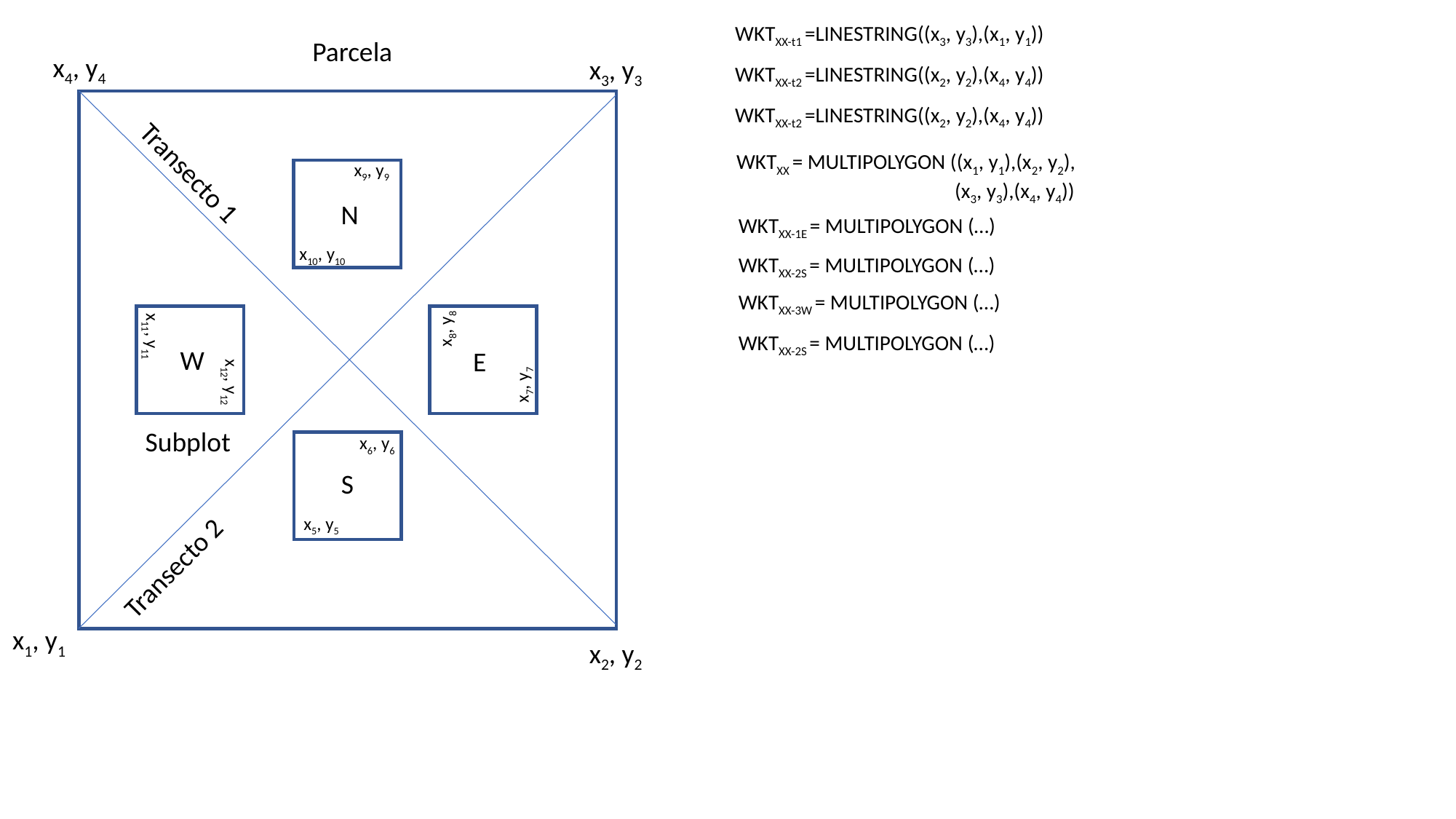

WKTXX-t1 =LINESTRING((x3, y3),(x1, y1))
Parcela
x4, y4
x3, y3
WKTXX-t2 =LINESTRING((x2, y2),(x4, y4))

WKTXX-t2 =LINESTRING((x2, y2),(x4, y4))
WKTXX = MULTIPOLYGON ((x1, y1),(x2, y2), 		(x3, y3),(x4, y4))
Transecto 1
x9, y9

N
WKTXX-1E = MULTIPOLYGON (…)
x10, y10
WKTXX-2S = MULTIPOLYGON (…)
WKTXX-3W = MULTIPOLYGON (…)

x8, y8
x11, y11
WKTXX-2S = MULTIPOLYGON (…)
W
E
x12, y12
x7, y7
Subplot
x6, y6

S
x5, y5
Transecto 2
x1, y1
x2, y2